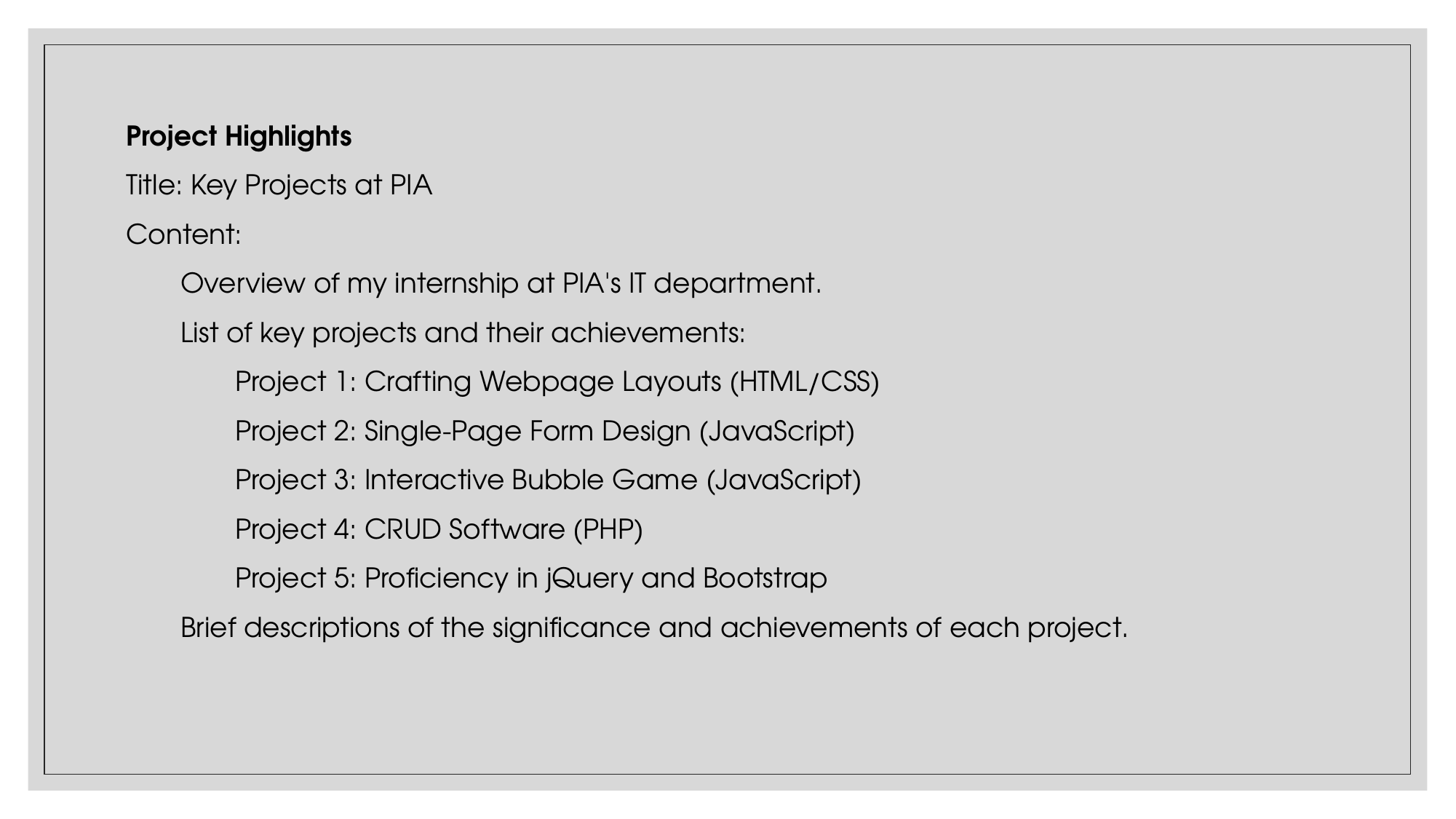

Project Highlights
Title: Key Projects at PIA
Content:
Overview of my internship at PIA's IT department.
List of key projects and their achievements:
Project 1: Crafting Webpage Layouts (HTML/CSS)
Project 2: Single-Page Form Design (JavaScript)
Project 3: Interactive Bubble Game (JavaScript)
Project 4: CRUD Software (PHP)
Project 5: Proficiency in jQuery and Bootstrap
Brief descriptions of the significance and achievements of each project.